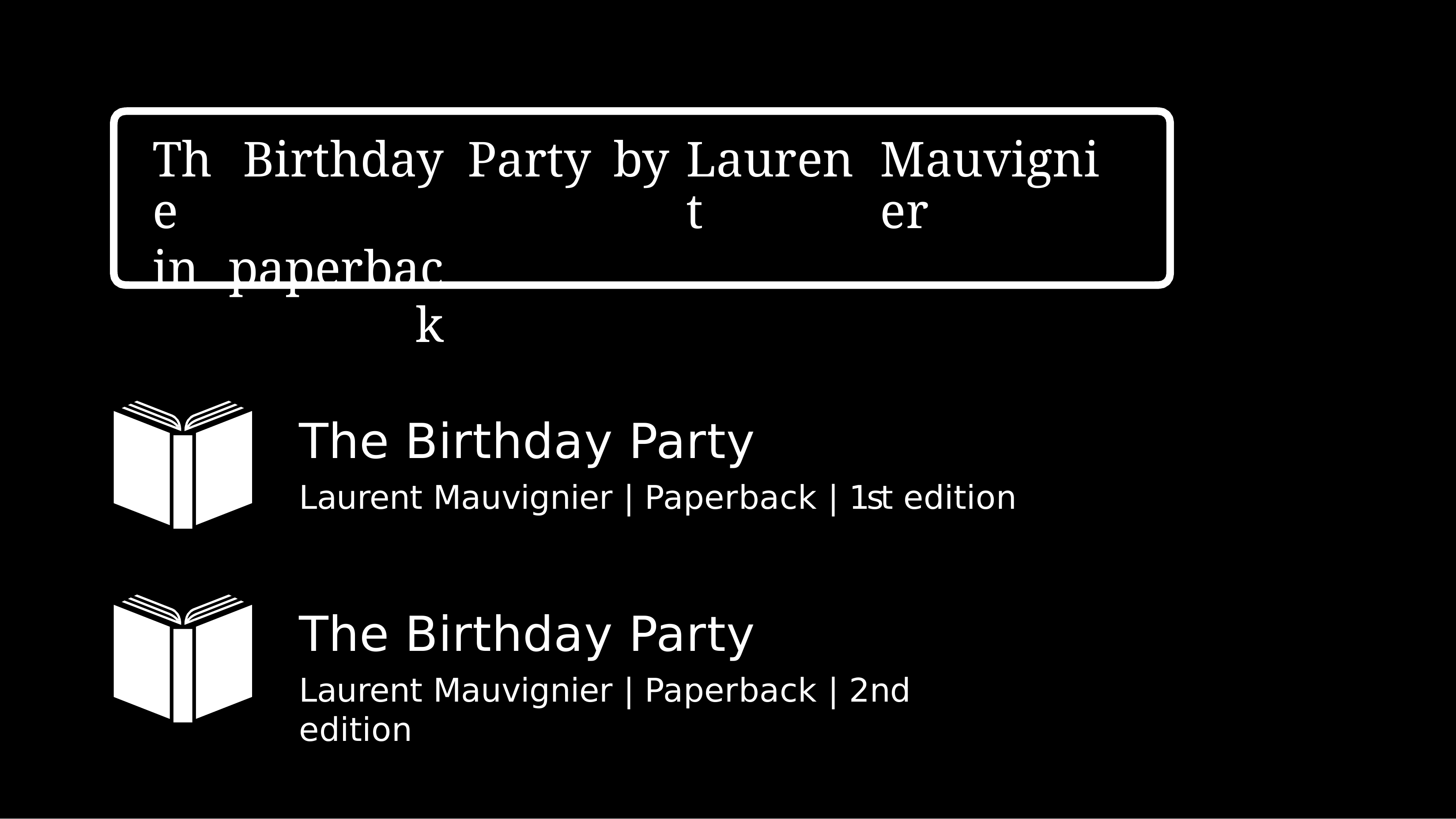

| The | Birthday | Party | by | Laurent | Mauvignier |
| --- | --- | --- | --- | --- | --- |
| in | paperback |  |  |  |  |
The Birthday Party
Laurent Mauvignier | Paperback | 1st edition

The Birthday Party
Laurent Mauvignier | Paperback | 2nd edition